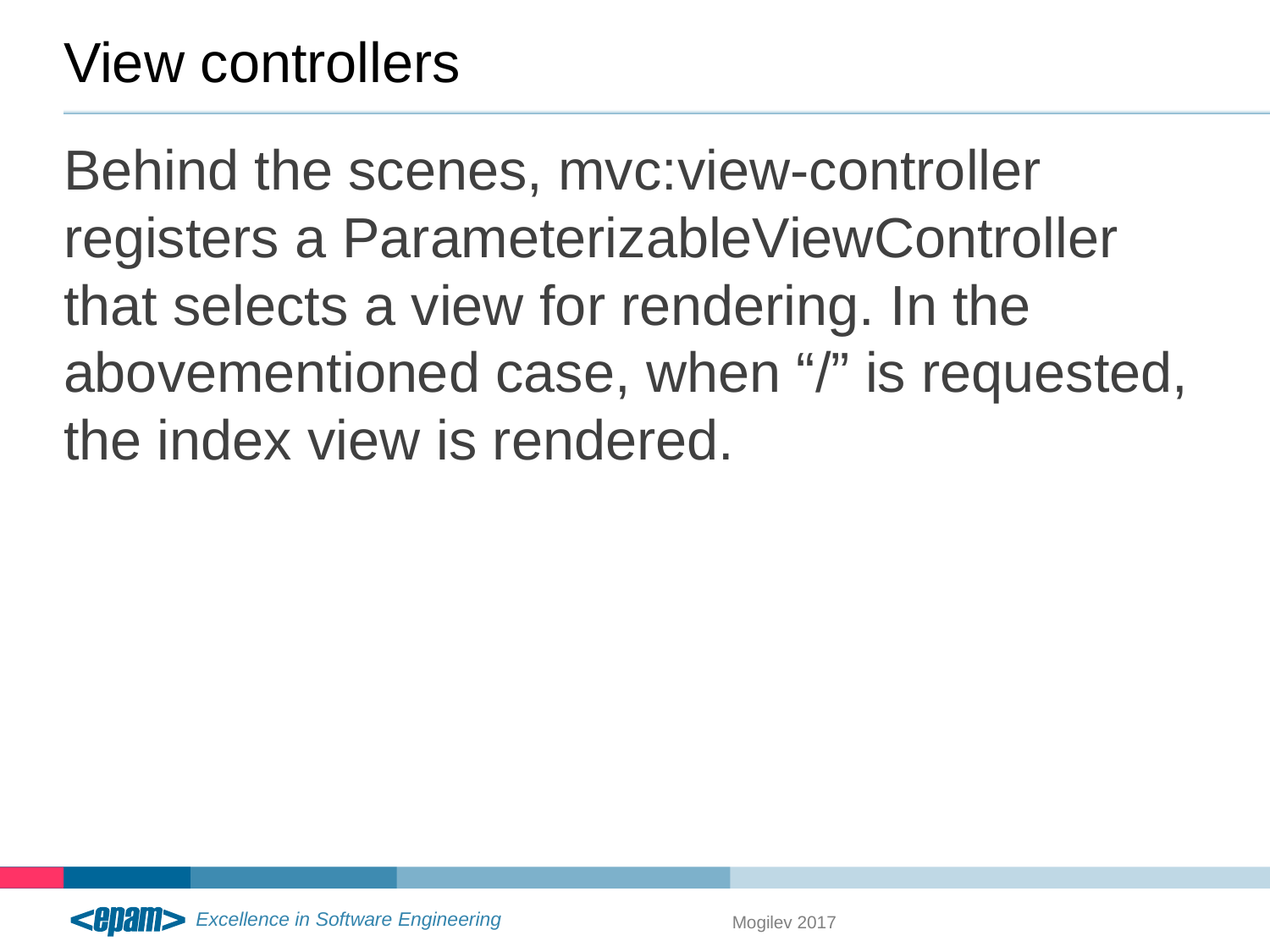

# View controllers
Behind the scenes, mvc:view-controller registers a ParameterizableViewController that selects a view for rendering. In the abovementioned case, when “/” is requested, the index view is rendered.

Mogilev 2017